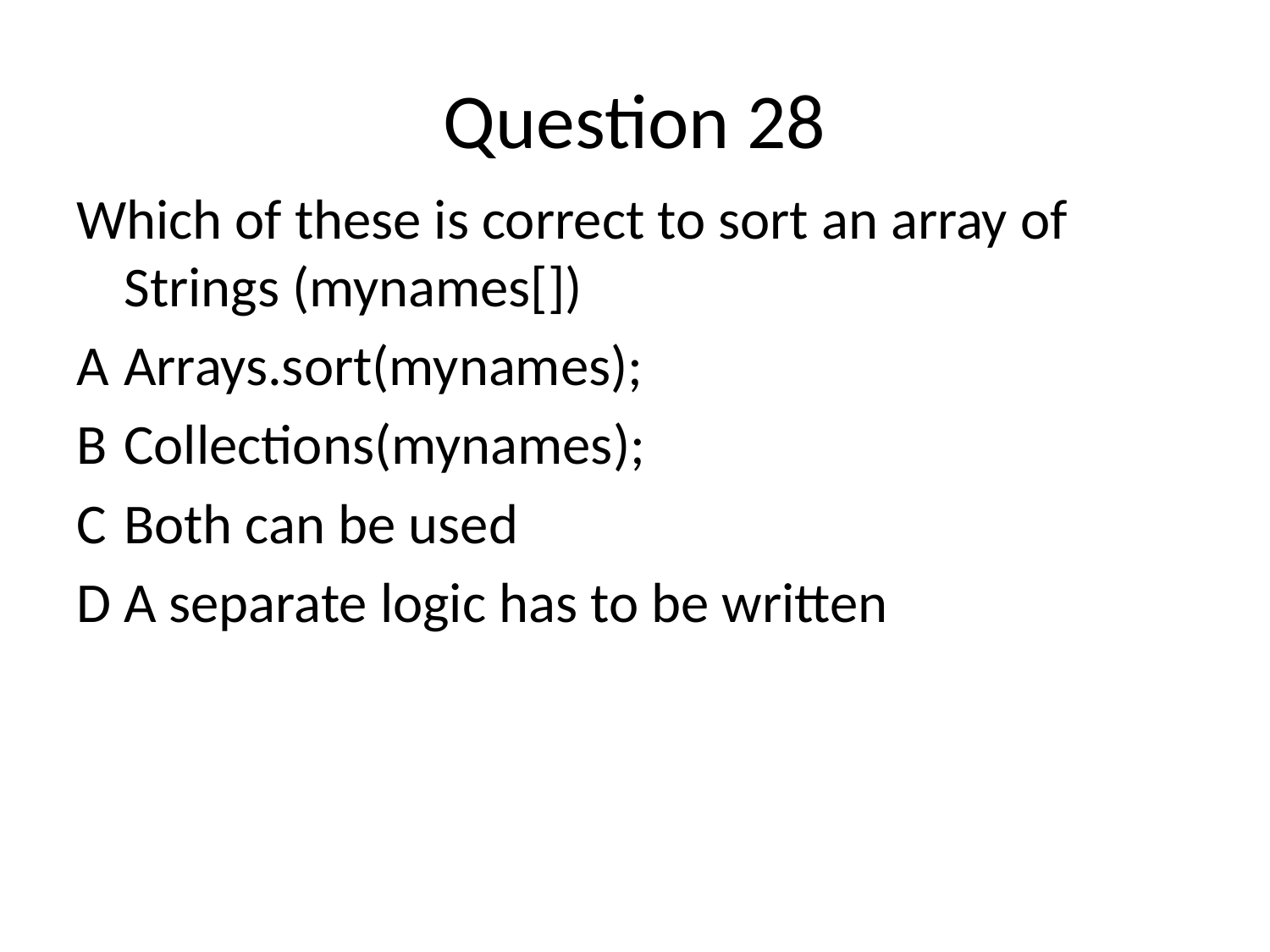

# Question 28
Which of these is correct to sort an array of Strings (mynames[])
A	Arrays.sort(mynames);
B	Collections(mynames);
C	Both can be used
D	A separate logic has to be written